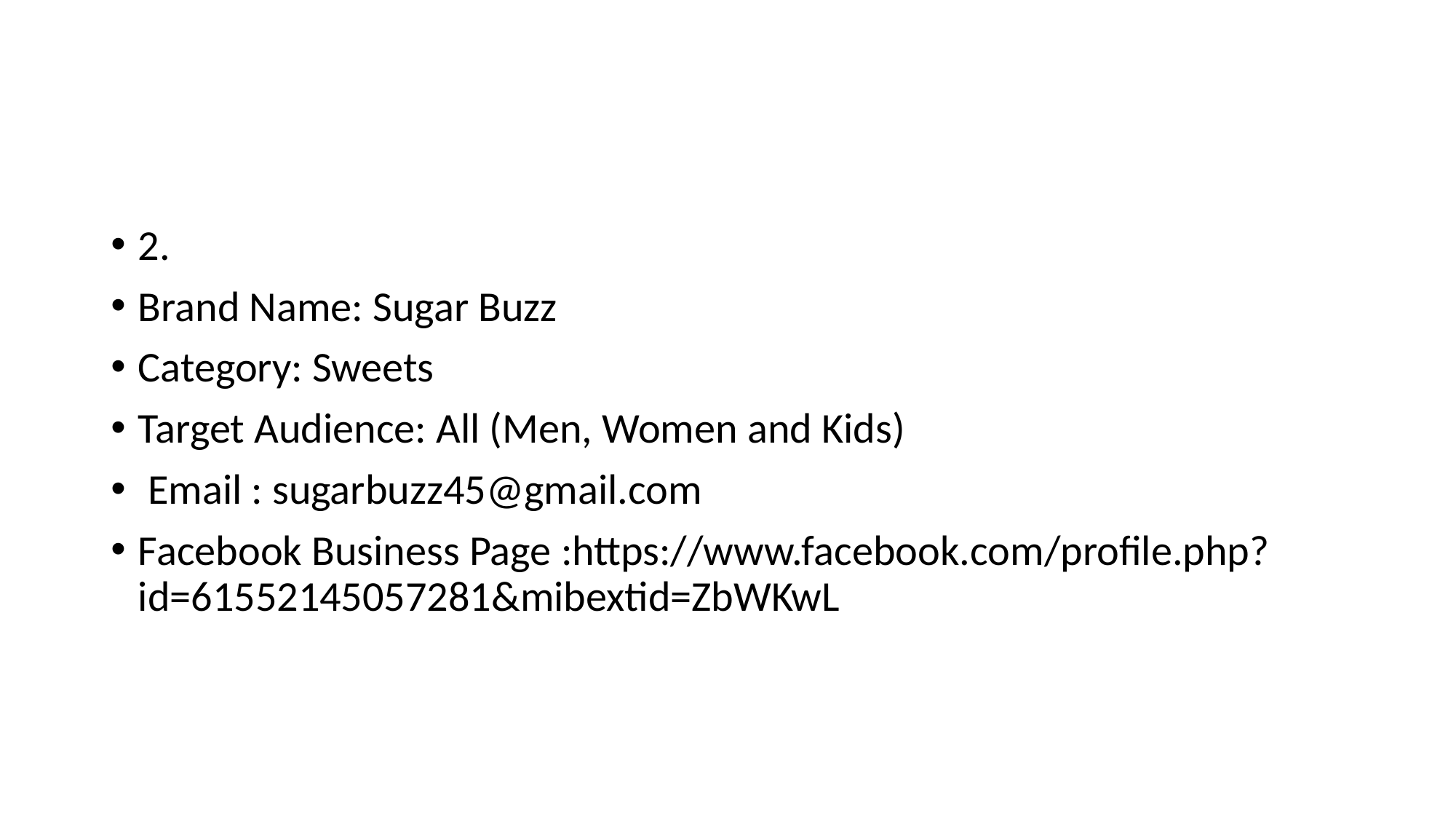

#
2.
Brand Name: Sugar Buzz
Category: Sweets
Target Audience: All (Men, Women and Kids)
 Email : sugarbuzz45@gmail.com
Facebook Business Page :https://www.facebook.com/profile.php?id=61552145057281&mibextid=ZbWKwL